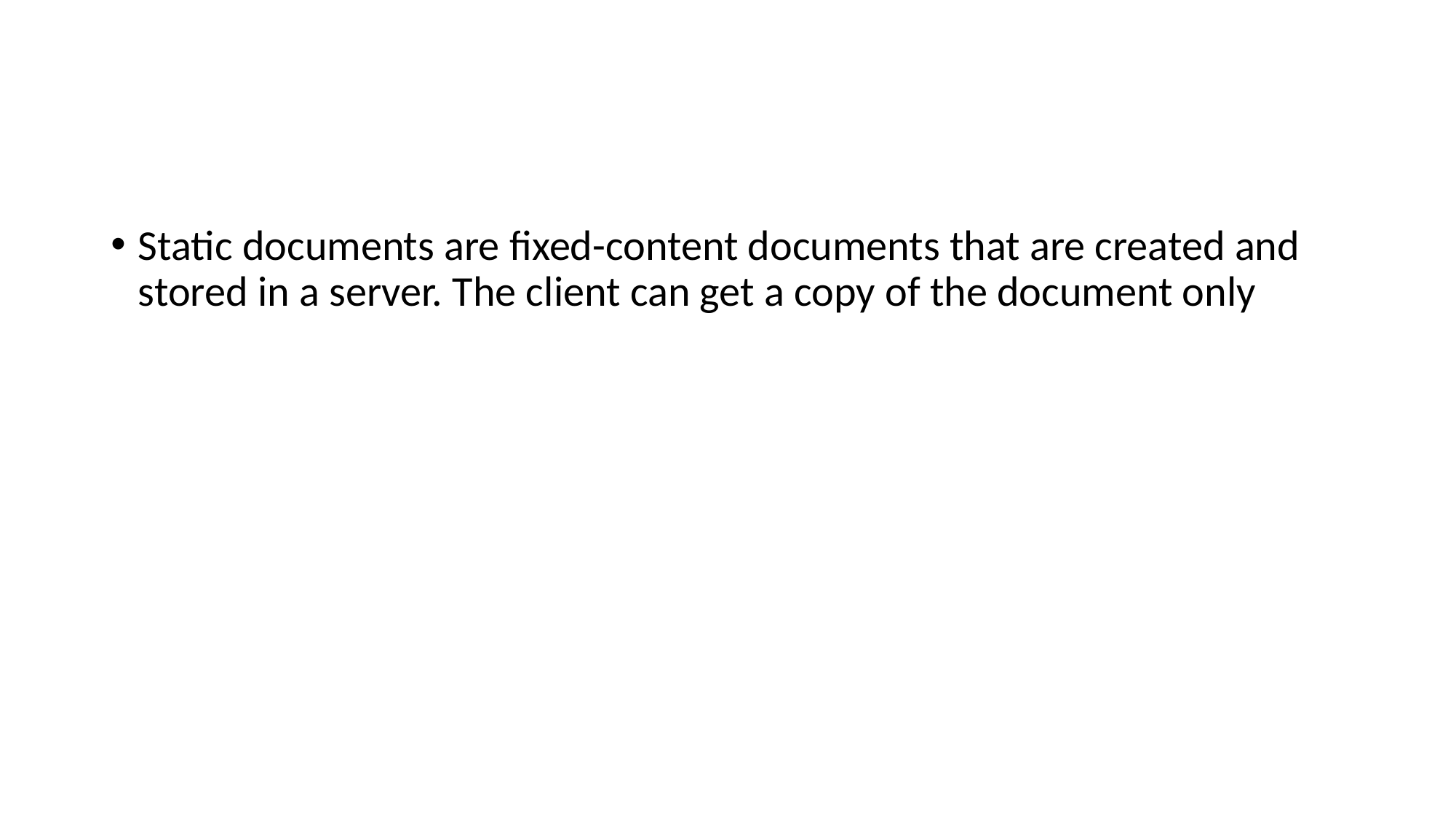

#
Static documents are ﬁxed-content documents that are created and stored in a server. The client can get a copy of the document only